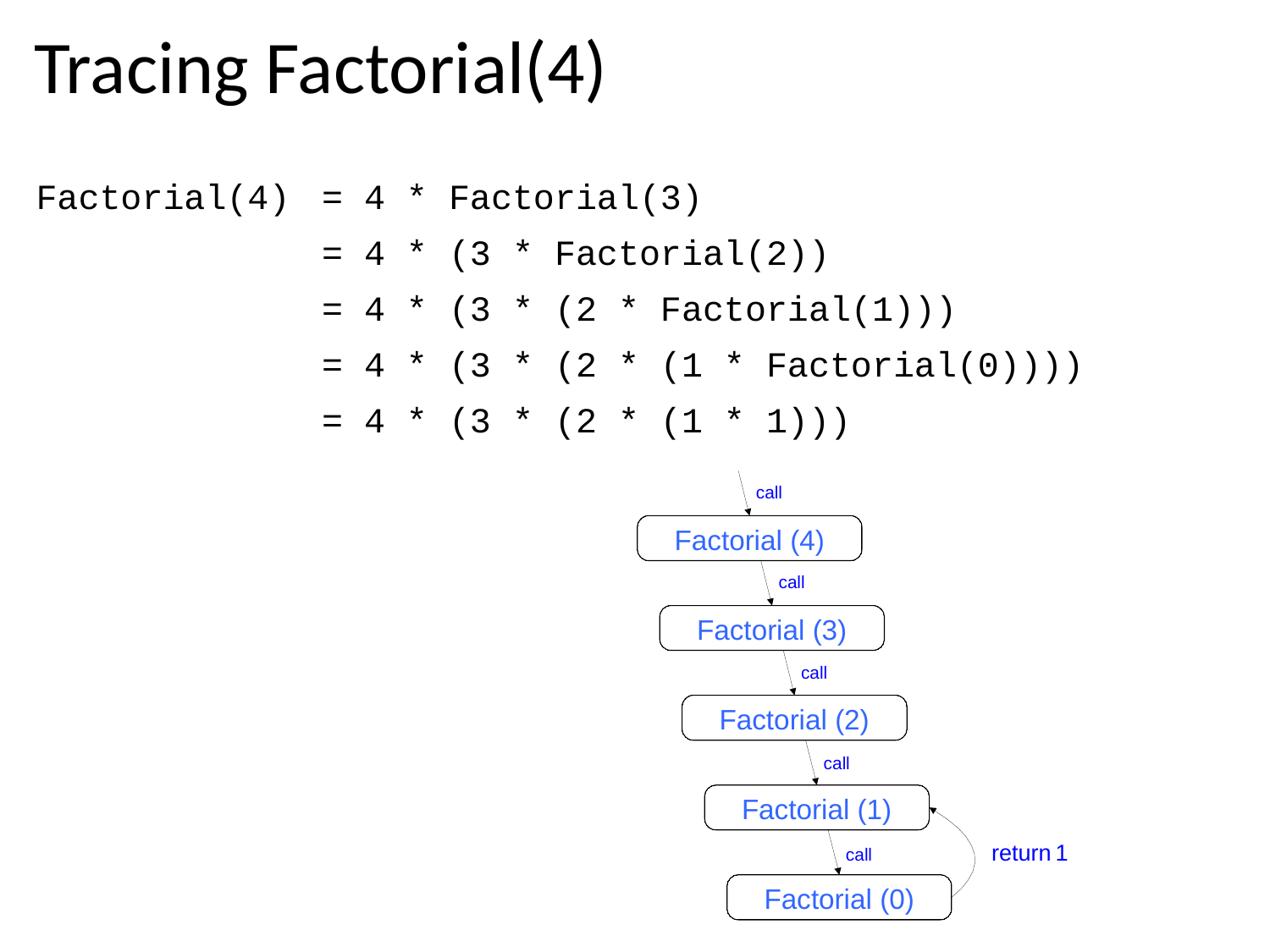

# Tracing Factorial(4)
Factorial(4)	= 4 * Factorial(3)
			= 4 * (3 * Factorial(2))
			= 4 * (3 * (2 * Factorial(1)))
			= 4 * (3 * (2 * (1 * Factorial(0))))
			= 4 * (3 * (2 * (1 * 1)))

call

Factorial (4)

call

Factorial (3)

call

Factorial (2)

call

Factorial (1)

return
1
call

Factorial (0)